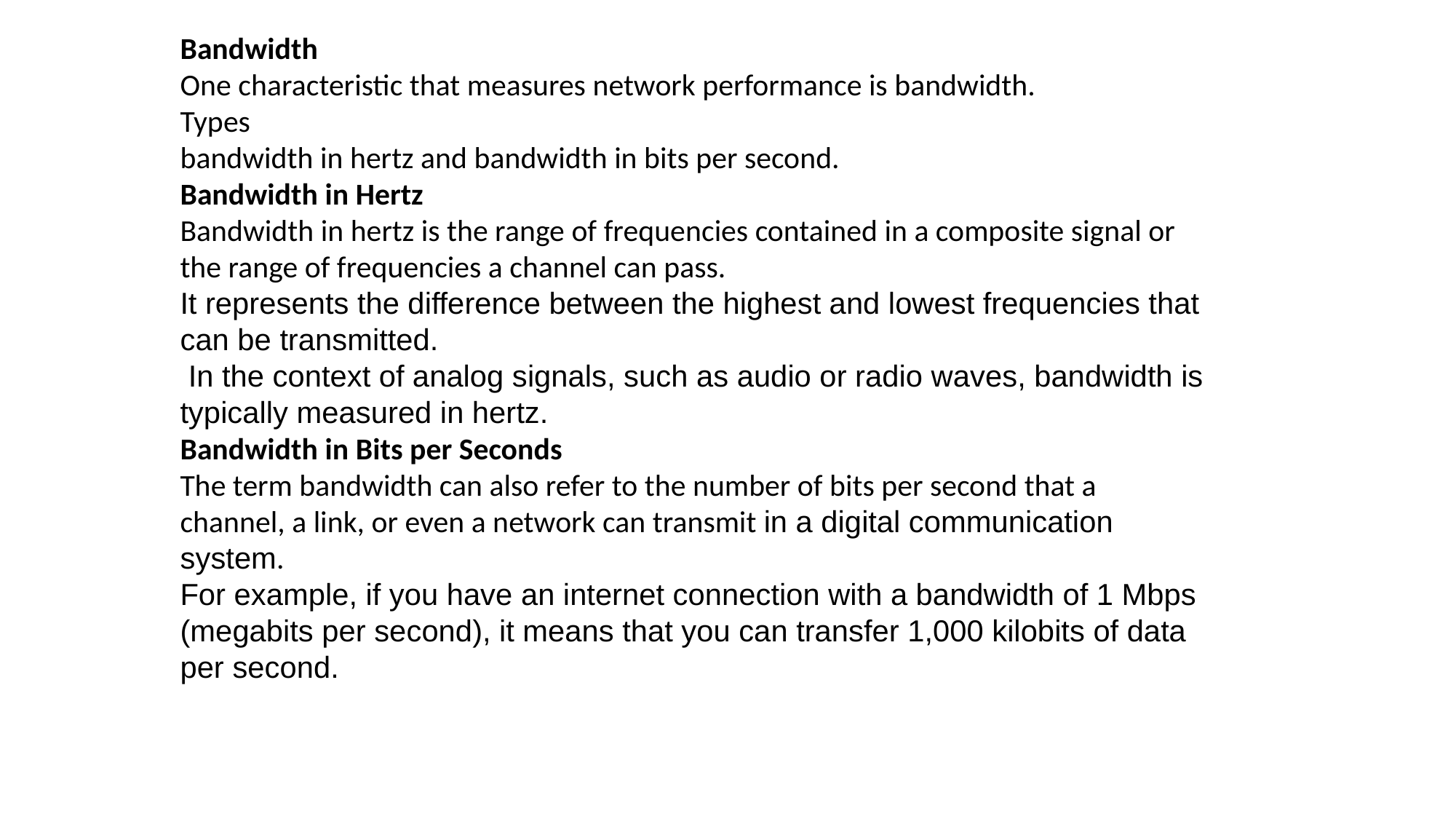

Bandwidth
One characteristic that measures network performance is bandwidth.
Types
bandwidth in hertz and bandwidth in bits per second.
Bandwidth in Hertz
Bandwidth in hertz is the range of frequencies contained in a composite signal or the range of frequencies a channel can pass.
It represents the difference between the highest and lowest frequencies that can be transmitted.
 In the context of analog signals, such as audio or radio waves, bandwidth is typically measured in hertz.
Bandwidth in Bits per Seconds
The term bandwidth can also refer to the number of bits per second that a channel, a link, or even a network can transmit in a digital communication system.
For example, if you have an internet connection with a bandwidth of 1 Mbps (megabits per second), it means that you can transfer 1,000 kilobits of data per second.